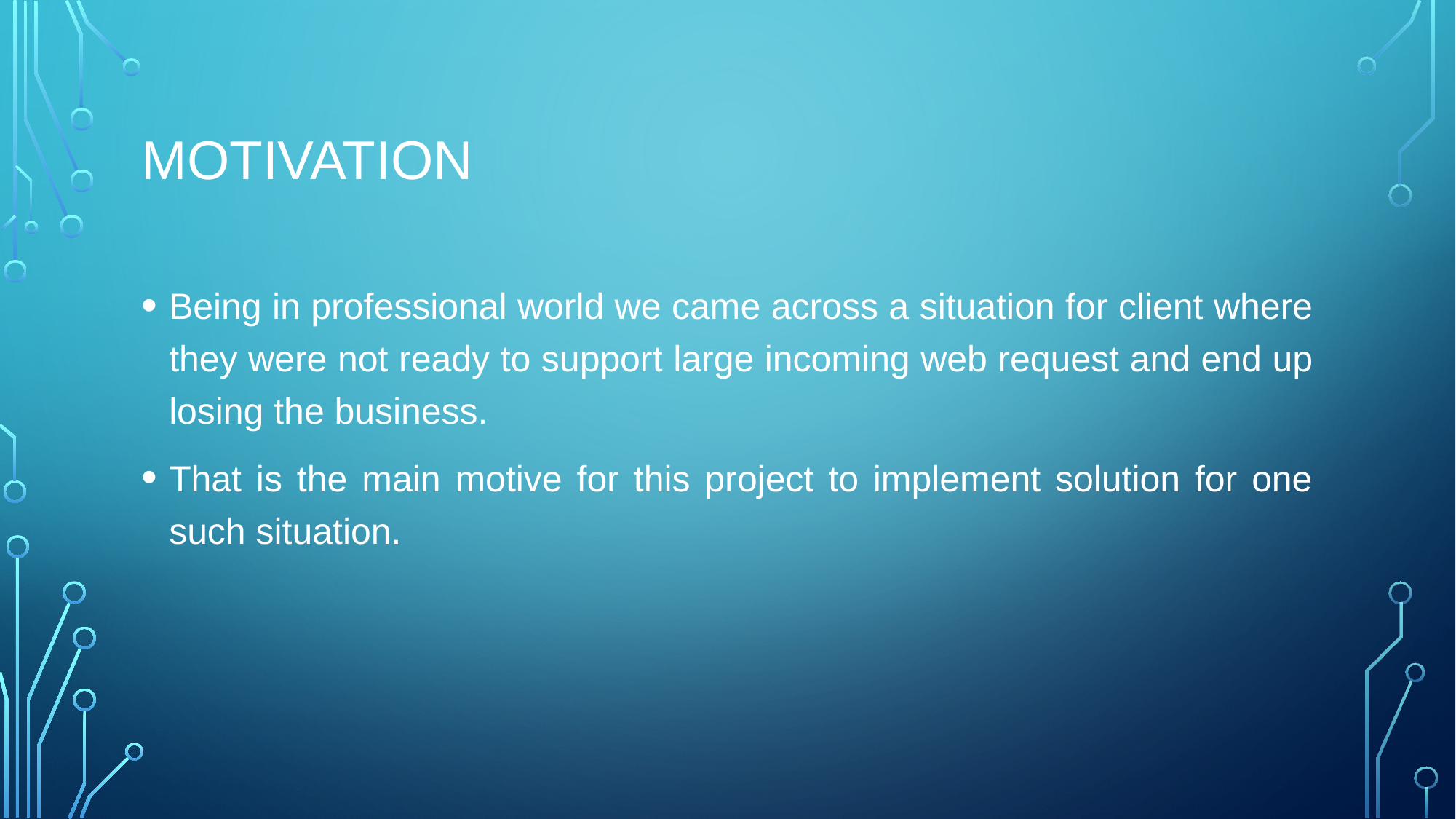

# Motivation
Being in professional world we came across a situation for client where they were not ready to support large incoming web request and end up losing the business.
That is the main motive for this project to implement solution for one such situation.